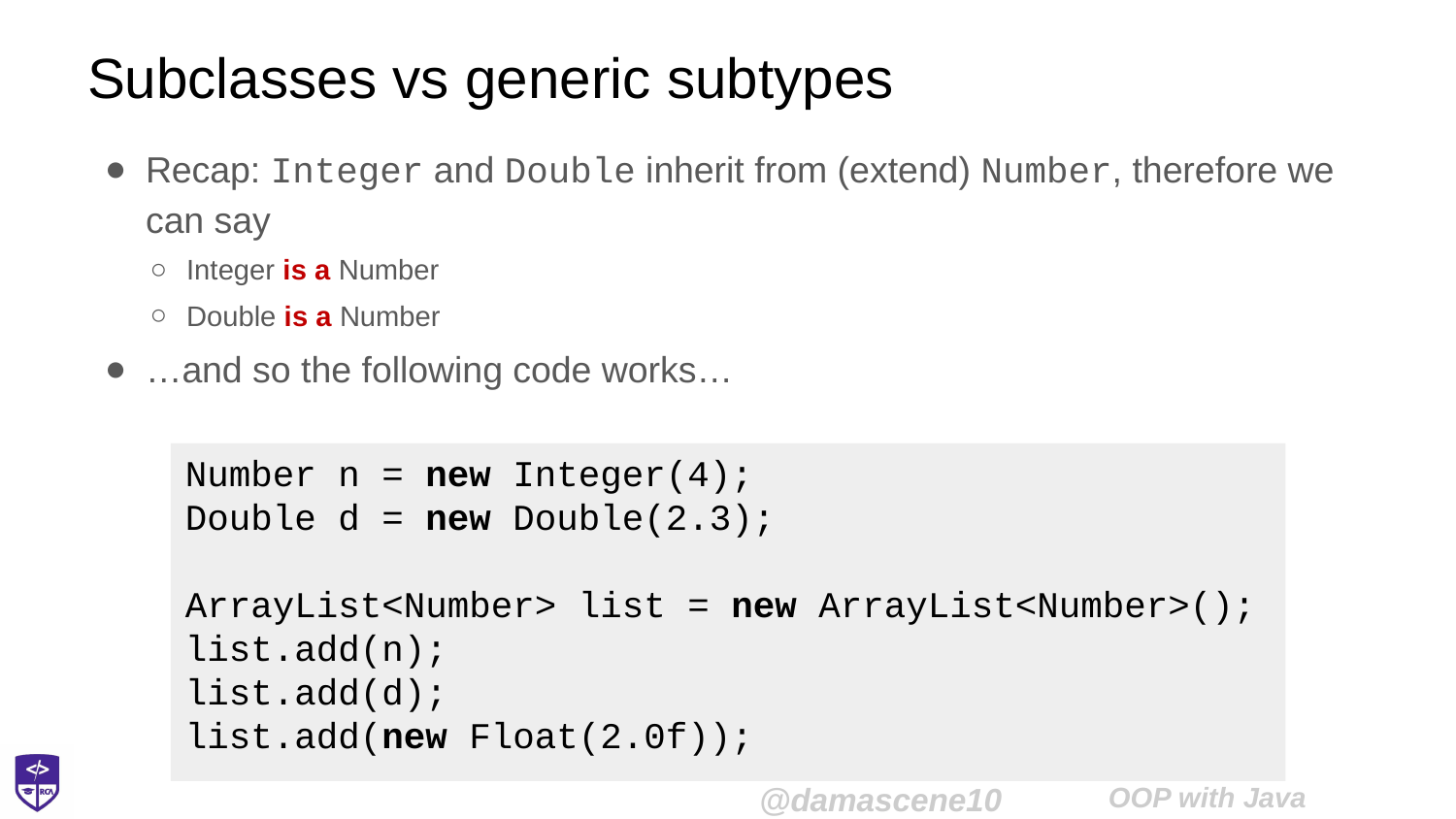

# Subclasses vs generic subtypes
Recap: Integer and Double inherit from (extend) Number, therefore we can say
Integer is a Number
Double is a Number
…and so the following code works…
Number n = new Integer(4);
Double d = new Double(2.3);

ArrayList<Number> list = new ArrayList<Number>();
list.add(n);
list.add(d);
list.add(new Float(2.0f));